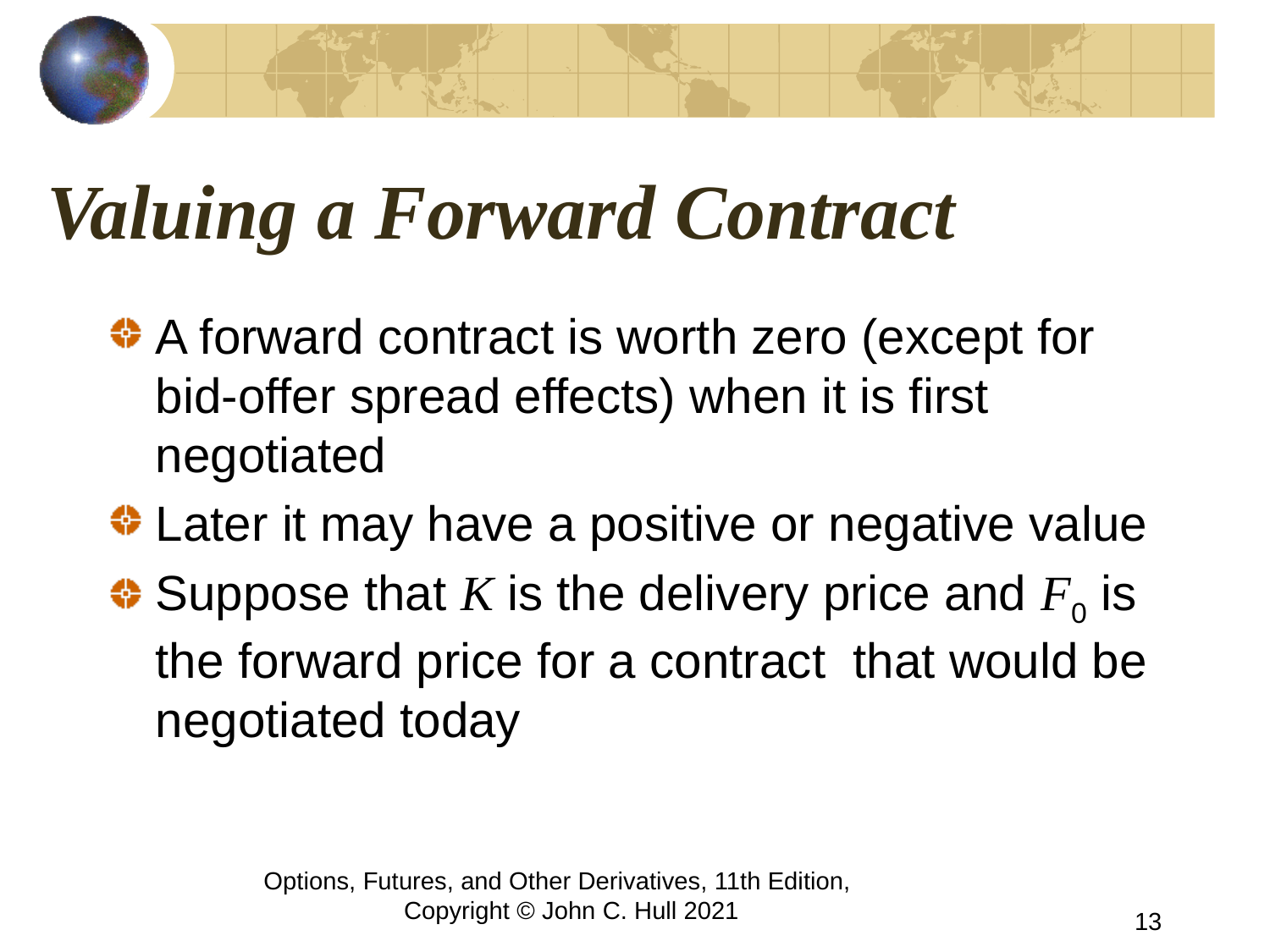

# Valuing a Forward Contract
A forward contract is worth zero (except for bid-offer spread effects) when it is first negotiated
Later it may have a positive or negative value
Suppose that K is the delivery price and F0 is the forward price for a contract  that would be negotiated today

Options, Futures, and Other Derivatives, 11th Edition,     Copyright © John C. Hull 2021
13